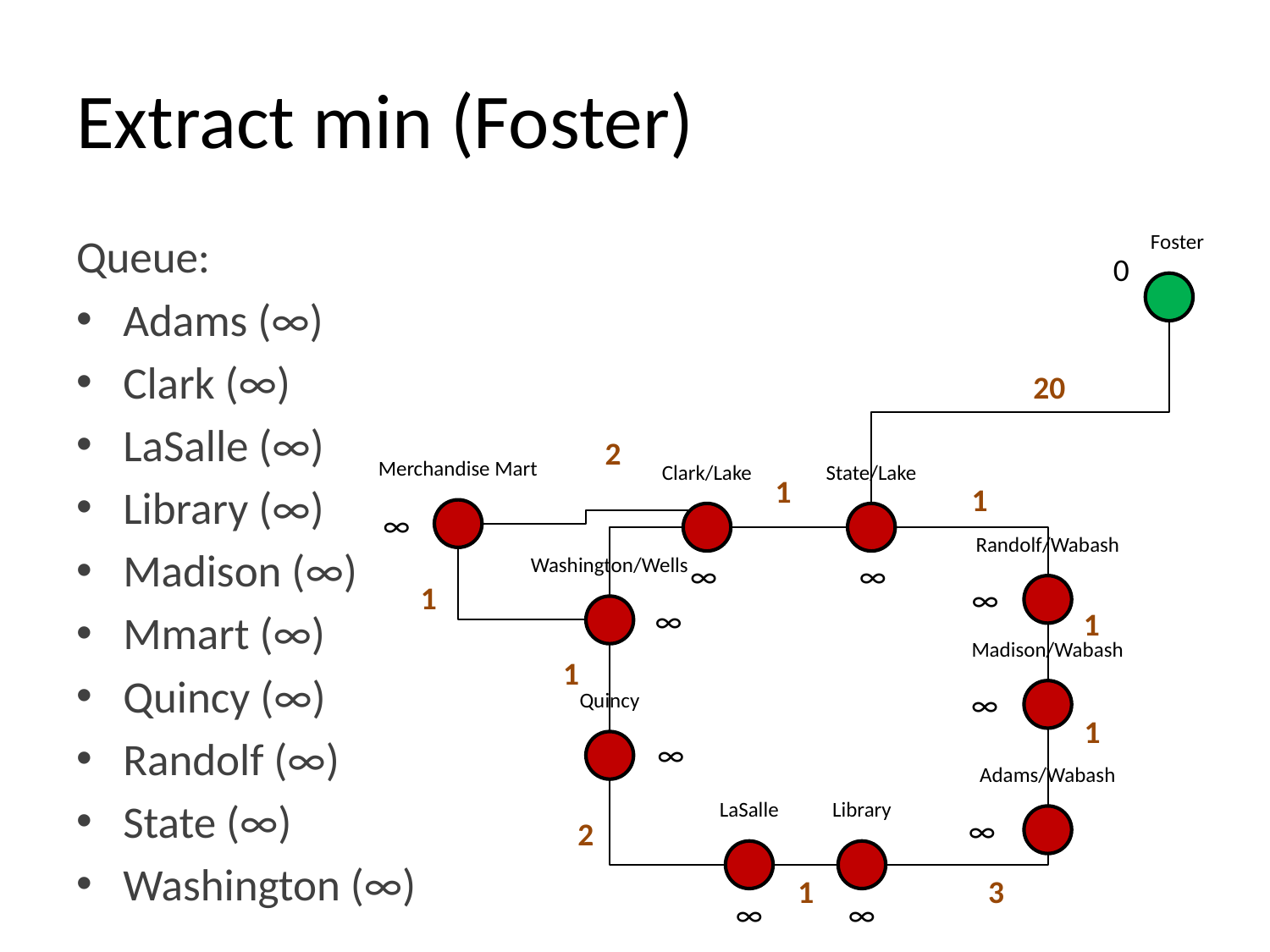

# Extract min (Foster)
Queue:
Adams (∞)
Clark (∞)
LaSalle (∞)
Library (∞)
Madison (∞)
Mmart (∞)
Quincy (∞)
Randolf (∞)
State (∞)
Washington (∞)

Foster
0

20
2
Merchandise Mart
Clark/Lake
State/Lake
1
1
∞

Randolf/Wabash
Washington/Wells
∞
∞
1
∞

∞

1
Madison/Wabash
1
∞
Quincy

1
∞

Adams/Wabash
LaSalle
Library
∞

2

3
1
∞
∞